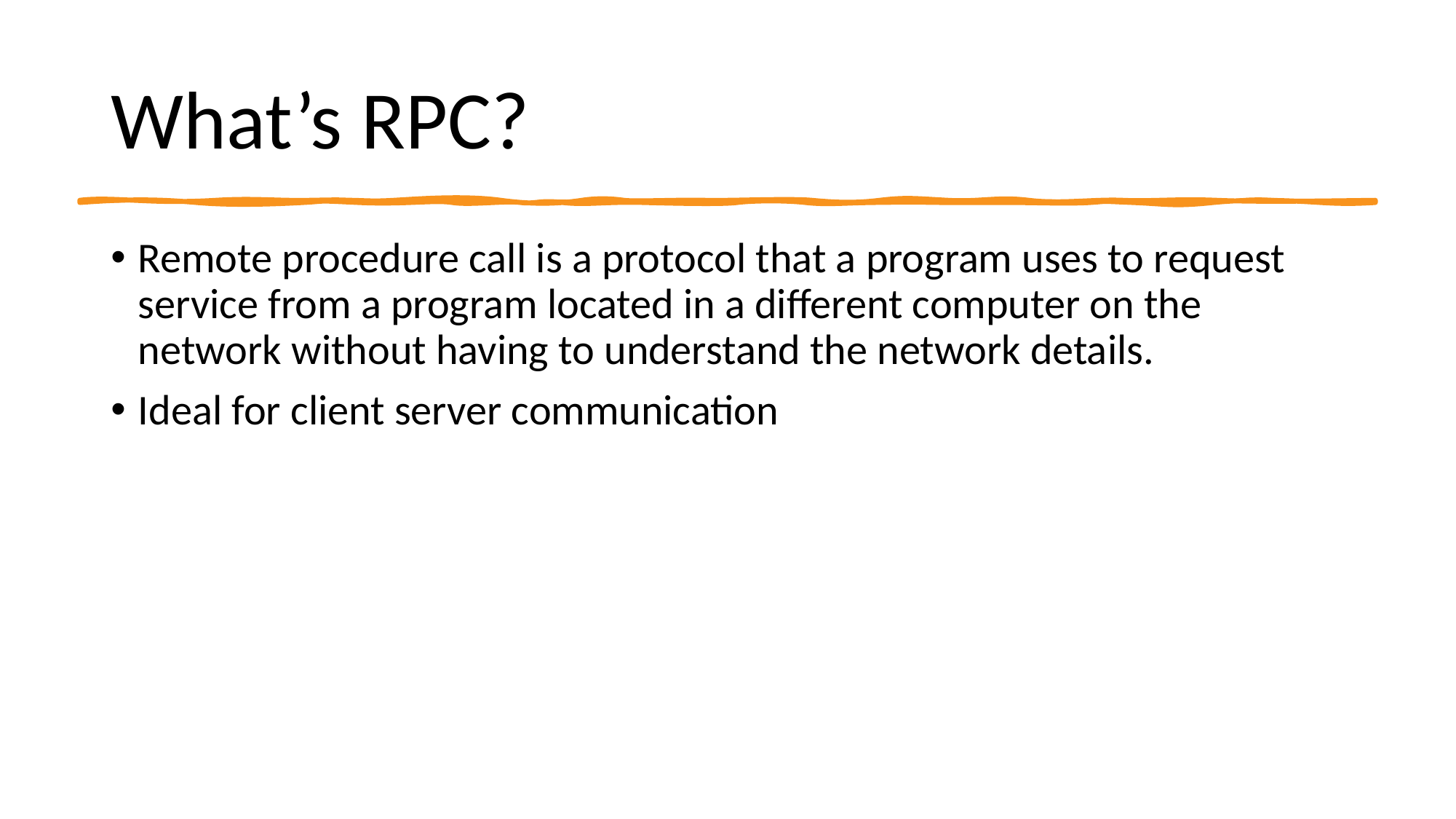

# What’s RPC?

Remote procedure call is a protocol that a program uses to request service from a program located in a different computer on the network without having to understand the network details.
Ideal for client server communication